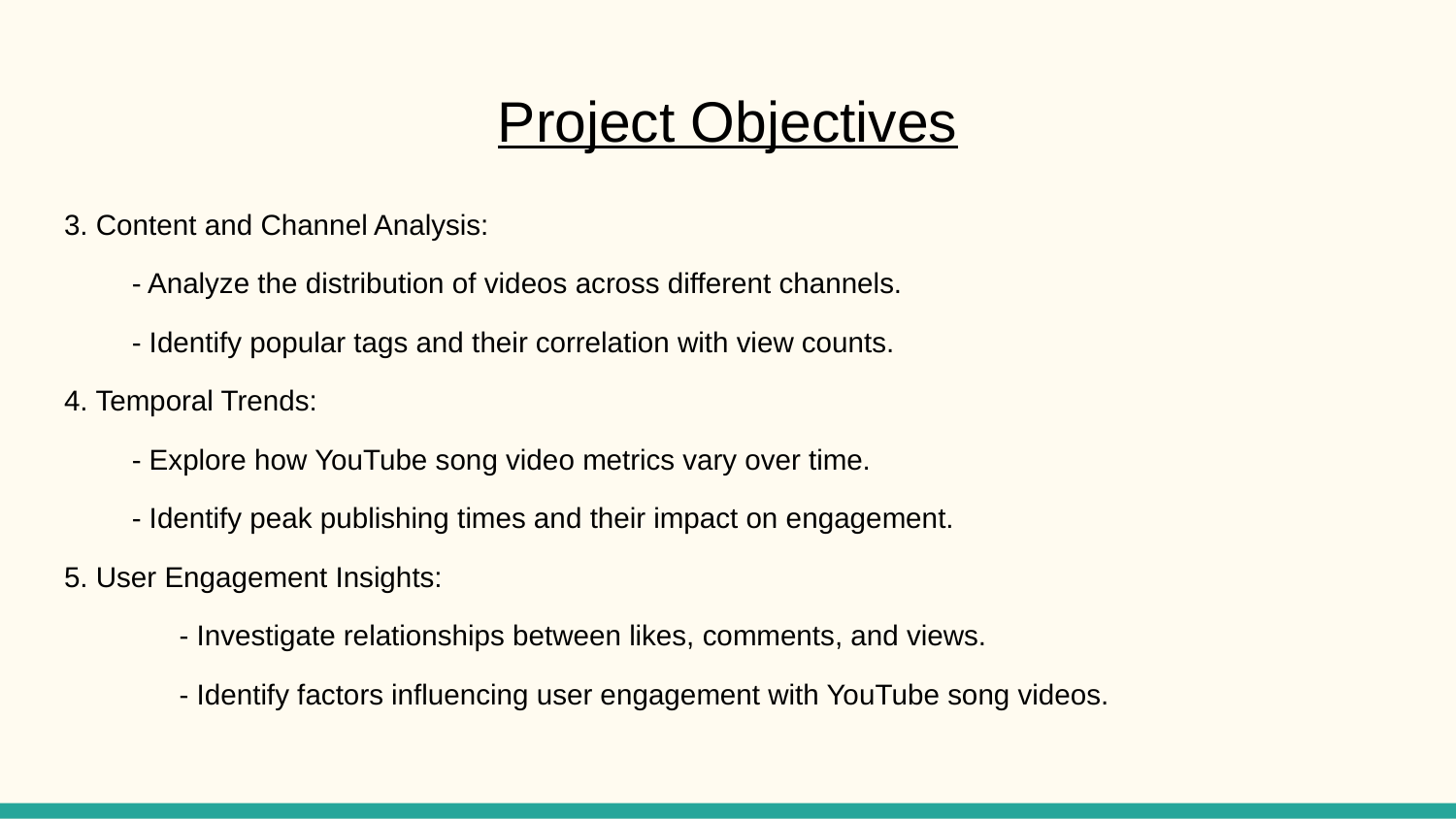

# Project Objectives
3. Content and Channel Analysis:
- Analyze the distribution of videos across different channels.
- Identify popular tags and their correlation with view counts.
4. Temporal Trends:
- Explore how YouTube song video metrics vary over time.
- Identify peak publishing times and their impact on engagement.
5. User Engagement Insights:
	- Investigate relationships between likes, comments, and views.
	- Identify factors influencing user engagement with YouTube song videos.